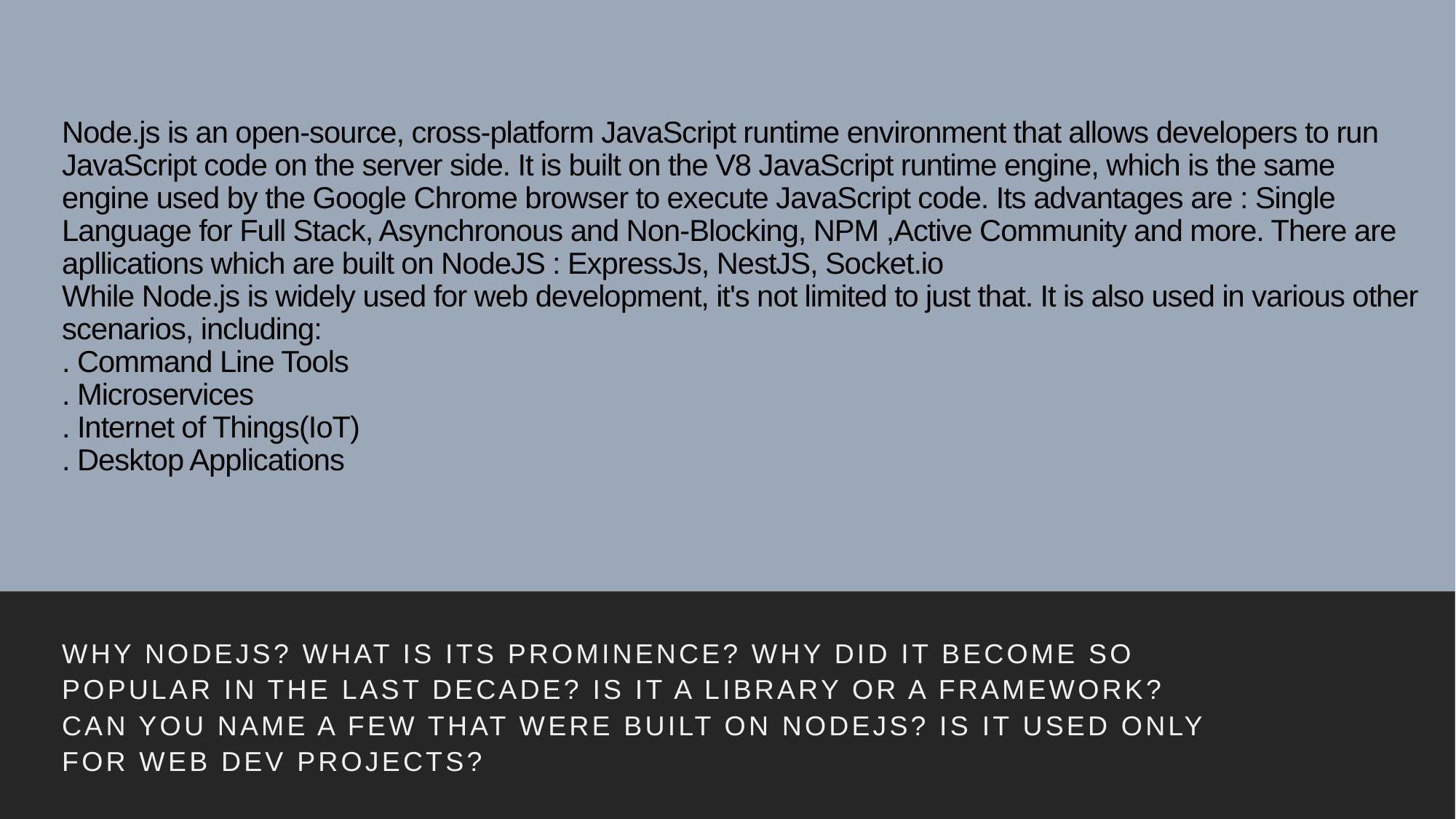

# Node.js is an open-source, cross-platform JavaScript runtime environment that allows developers to run JavaScript code on the server side. It is built on the V8 JavaScript runtime engine, which is the same engine used by the Google Chrome browser to execute JavaScript code. Its advantages are : Single Language for Full Stack, Asynchronous and Non-Blocking, NPM ,Active Community and more. There are apllications which are built on NodeJS : ExpressJs, NestJS, Socket.io While Node.js is widely used for web development, it's not limited to just that. It is also used in various other scenarios, including: . Command Line Tools . Microservices . Internet of Things(IoT) . Desktop Applications

Why NodeJS? What is its prominence? Why did it become so popular in the last decade? Is it a library or a framework? Can you name a few that were built on NodeJS? Is it used only for web dev projects?